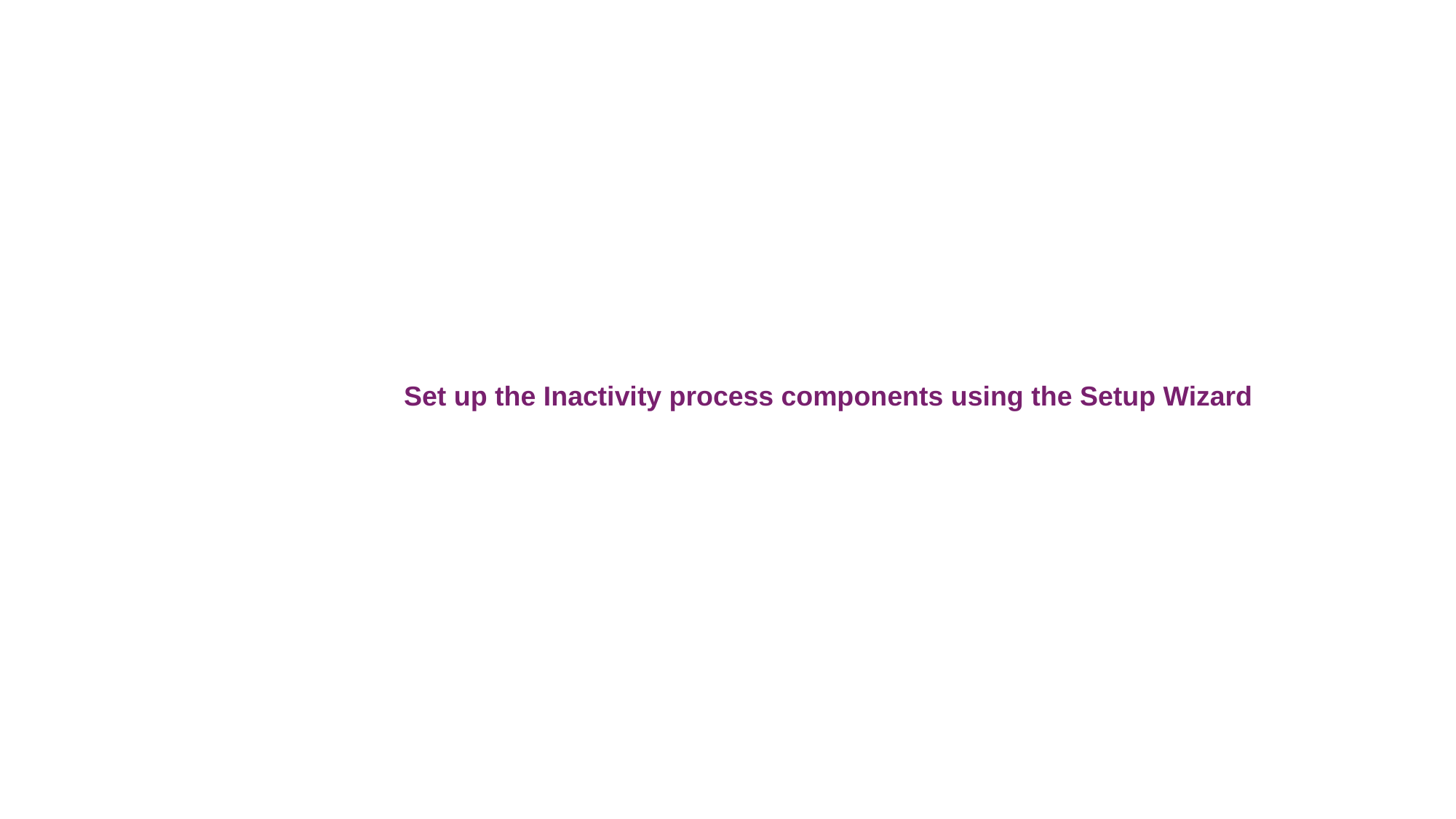

Set up the Inactivity process components using the Setup Wizard